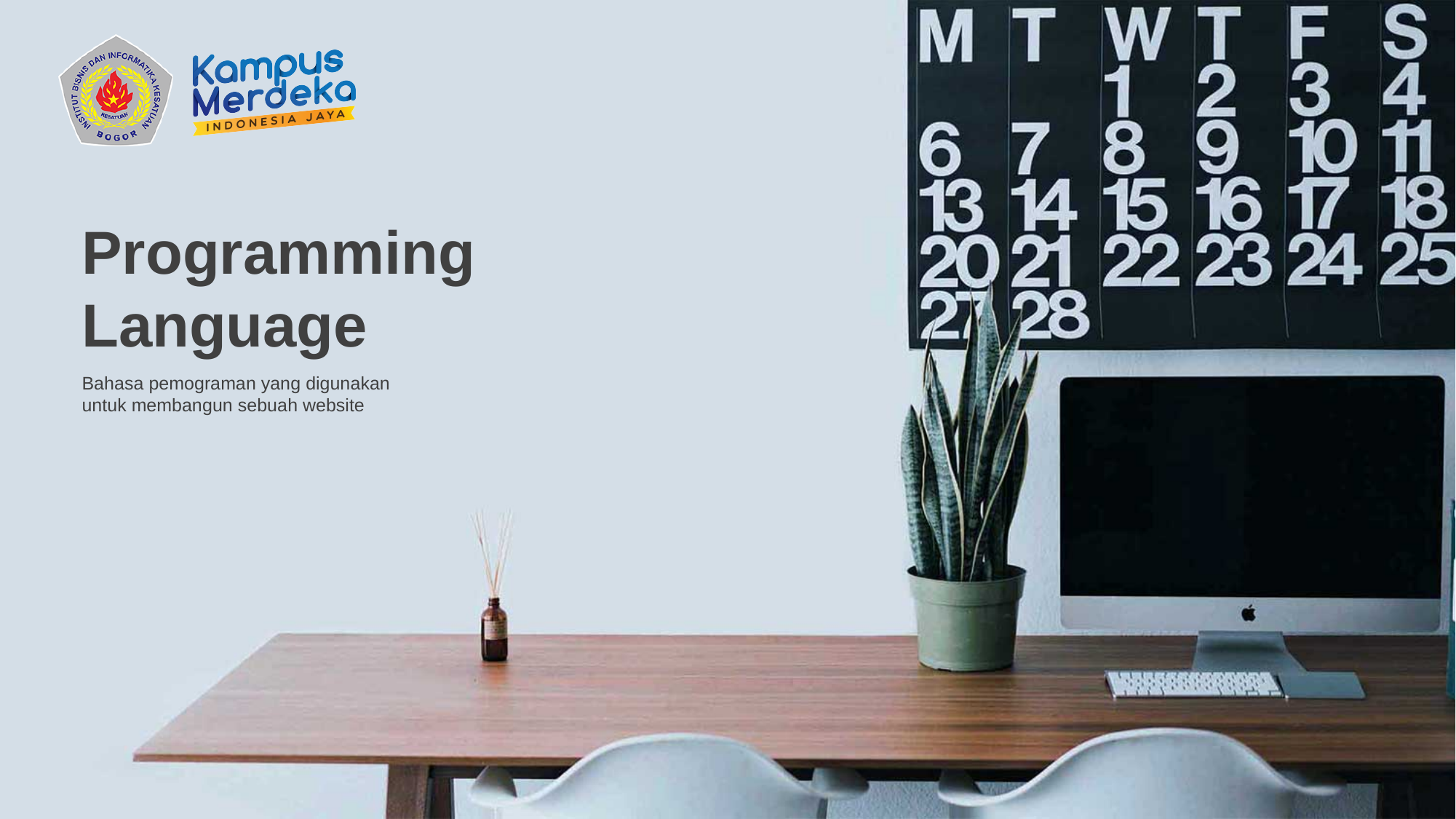

Programming Language
Bahasa pemograman yang digunakan untuk membangun sebuah website